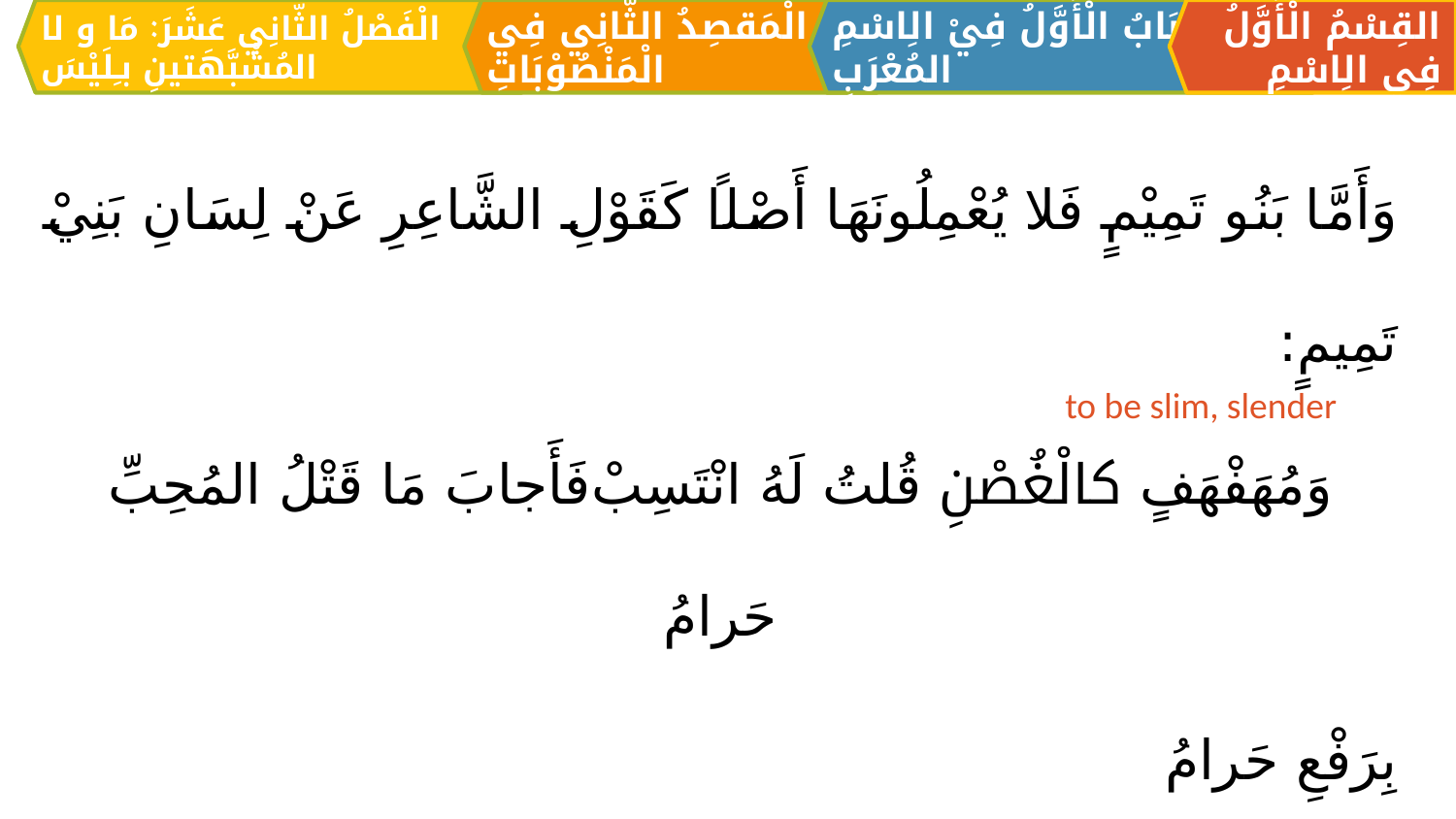

الْمَقصِدُ الثَّانِي فِي الْمَنْصُوْبَاتِ
القِسْمُ الْأَوَّلُ فِي الِاسْمِ
اَلبَابُ الْأَوَّلُ فِيْ الِاسْمِ المُعْرَبِ
الْفَصْلُ الثّانِي عَشَرَ: مَا و لا المُشْبَّهَتينِ بـِلَيْسَ
وَأَمَّا بَنُو تَمِيْمٍ فَلا يُعْمِلُونَهَا أَصْلًا كَقَوْلِ الشَّاعِرِ عَنْ لِسَانِ بَنِيْ تَمِيمٍ:
وَمُهَفْهَفٍ كالْغُصْنِ قُلتُ لَهُ انْتَسِبْ	فَأَجابَ مَا قَتْلُ المُحِبِّ حَرامُ
بِرَفْعِ حَرامُ
to be slim, slender